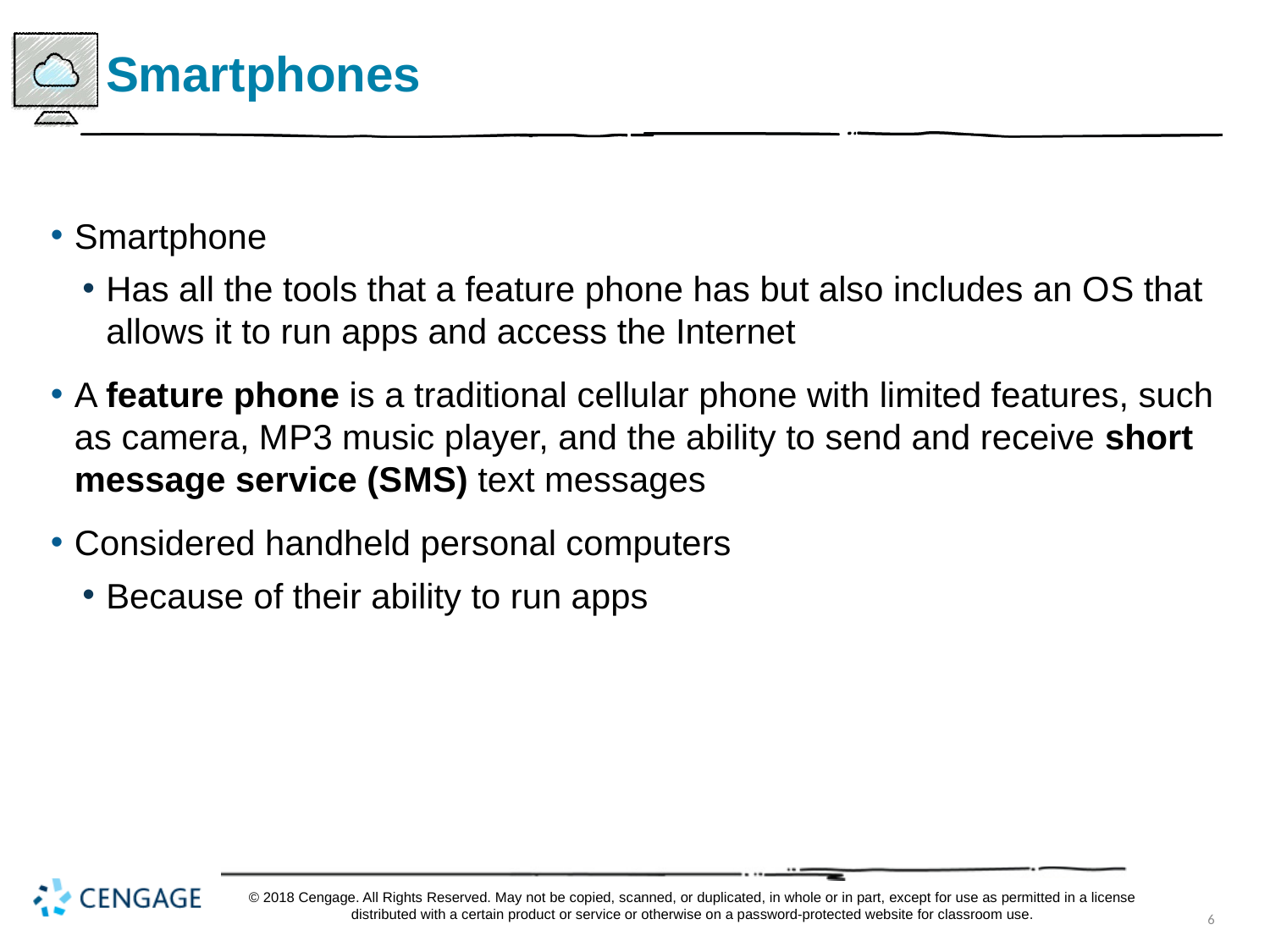

# Smartphones
Smartphone
Has all the tools that a feature phone has but also includes an O S that allows it to run apps and access the Internet
A feature phone is a traditional cellular phone with limited features, such as camera, M P 3 music player, and the ability to send and receive short message service (S M S) text messages
Considered handheld personal computers
Because of their ability to run apps
© 2018 Cengage. All Rights Reserved. May not be copied, scanned, or duplicated, in whole or in part, except for use as permitted in a license distributed with a certain product or service or otherwise on a password-protected website for classroom use.